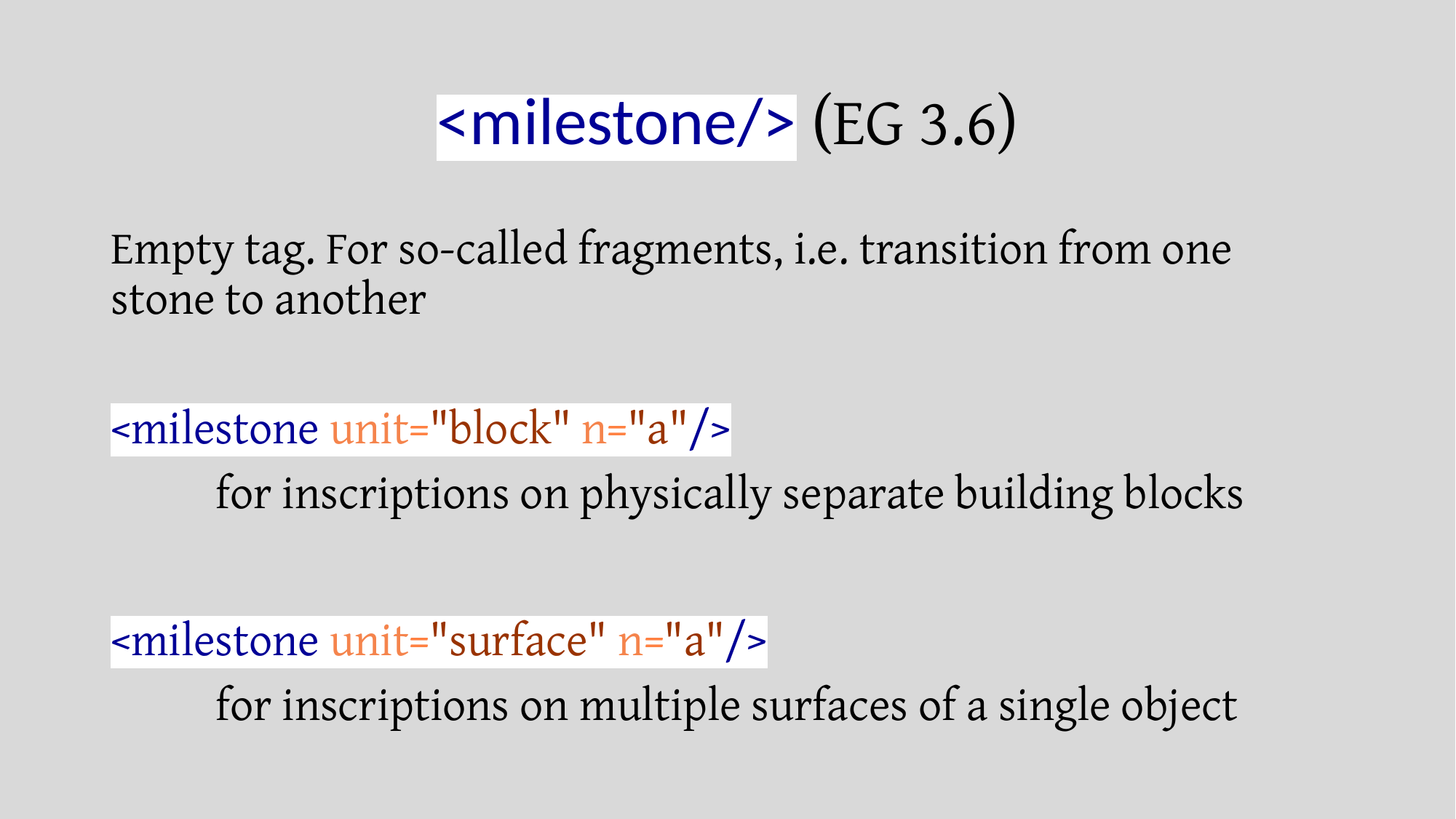

# <milestone/> (EG 3.6)
Empty tag. For so-called fragments, i.e. transition from one stone to another

<milestone unit="block" n="a"/>
	for inscriptions on physically separate building blocks

<milestone unit="surface" n="a"/>
	for inscriptions on multiple surfaces of a single object